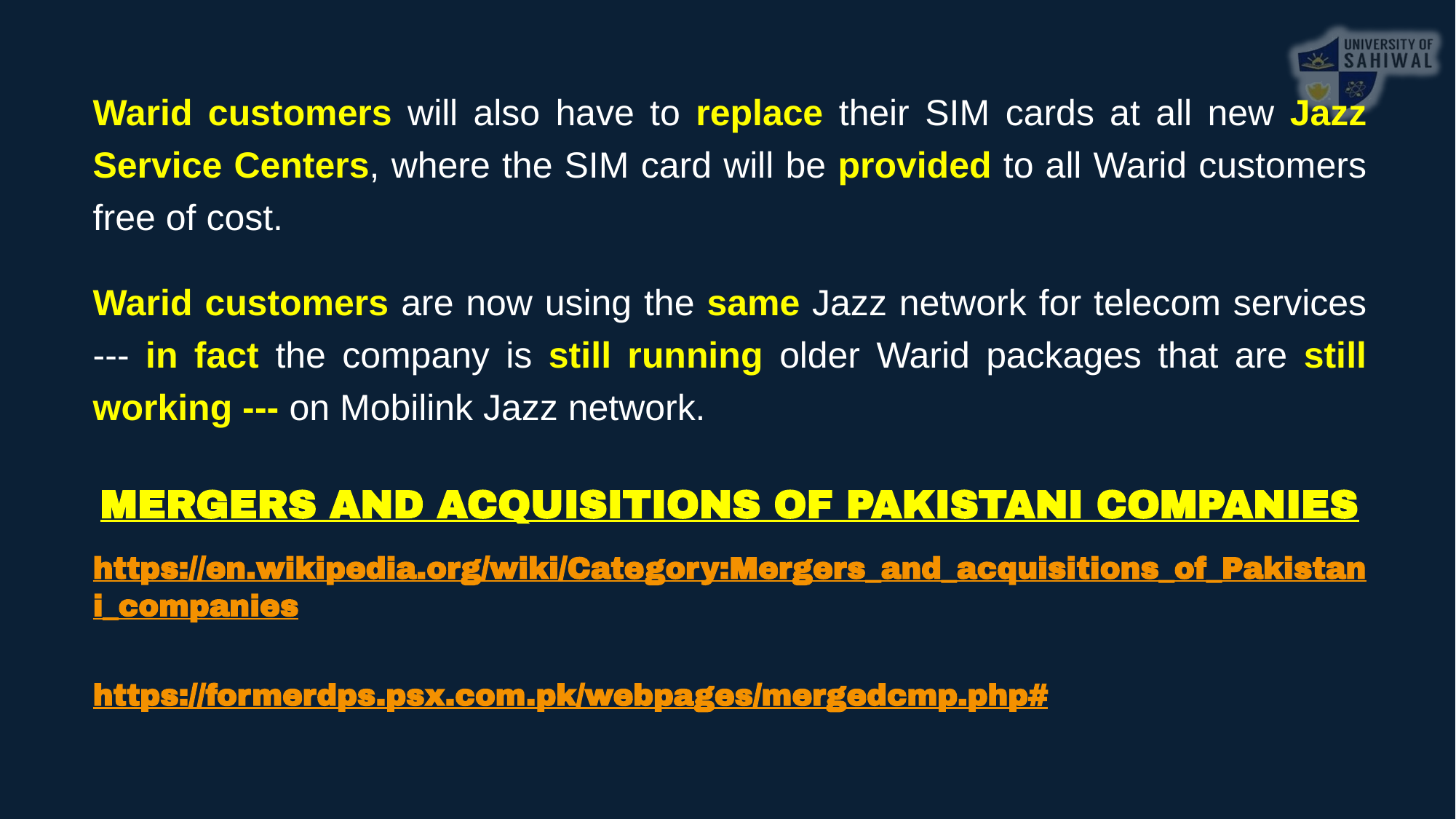

Warid customers will also have to replace their SIM cards at all new Jazz Service Centers, where the SIM card will be provided to all Warid customers free of cost.

Warid customers are now using the same Jazz network for telecom services --- in fact the company is still running older Warid packages that are still working --- on Mobilink Jazz network.

MERGERS AND ACQUISITIONS OF PAKISTANI COMPANIES
https://en.wikipedia.org/wiki/Category:Mergers_and_acquisitions_of_Pakistani_companies

https://formerdps.psx.com.pk/webpages/mergedcmp.php#